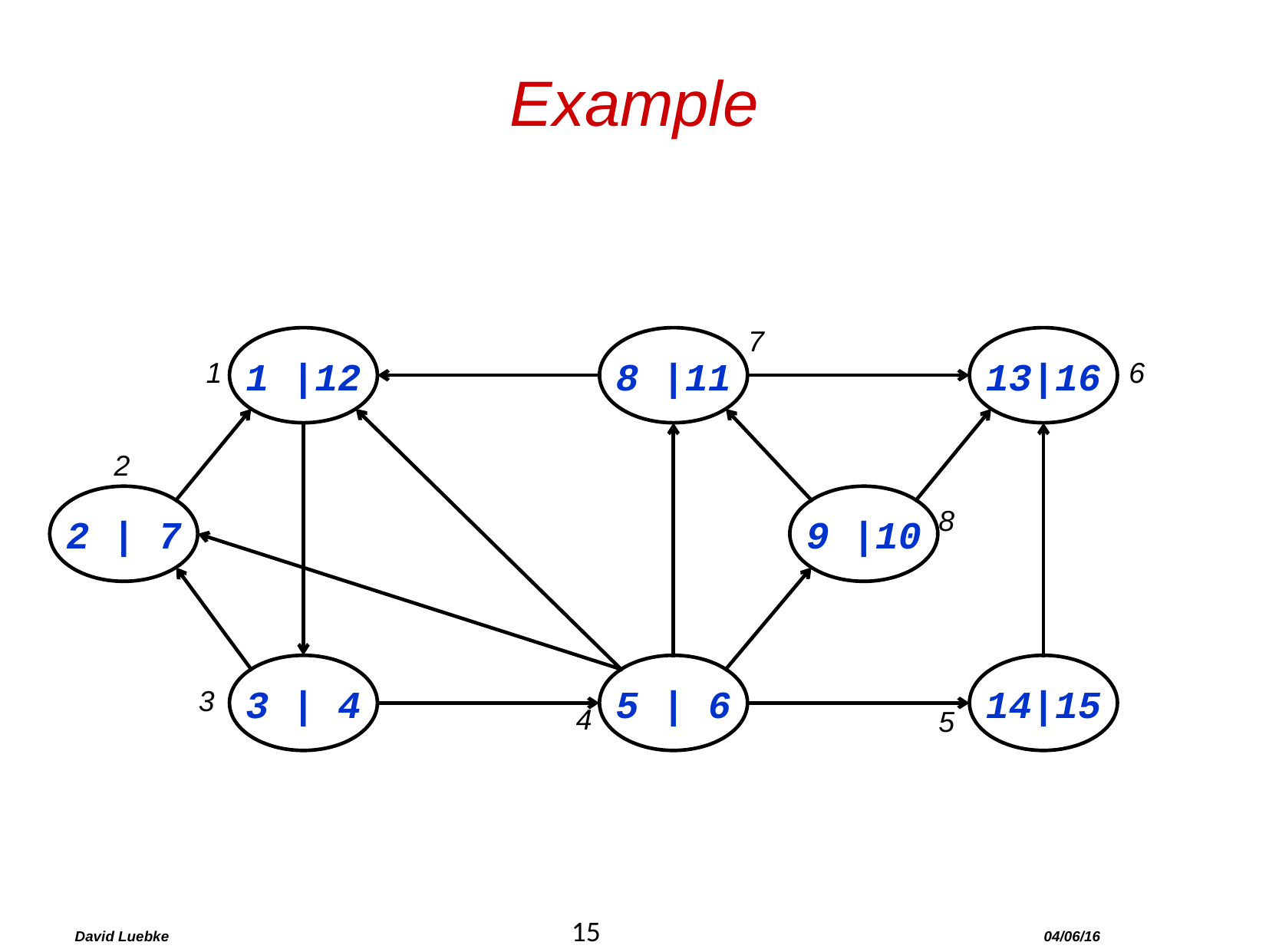

Example
7
1
6
2
8
3
4
5
1 |12
8 |11
13|16
2 | 7
9 |10
3 | 4
5 | 6
14|15
David Luebke				         15 				            04/06/16